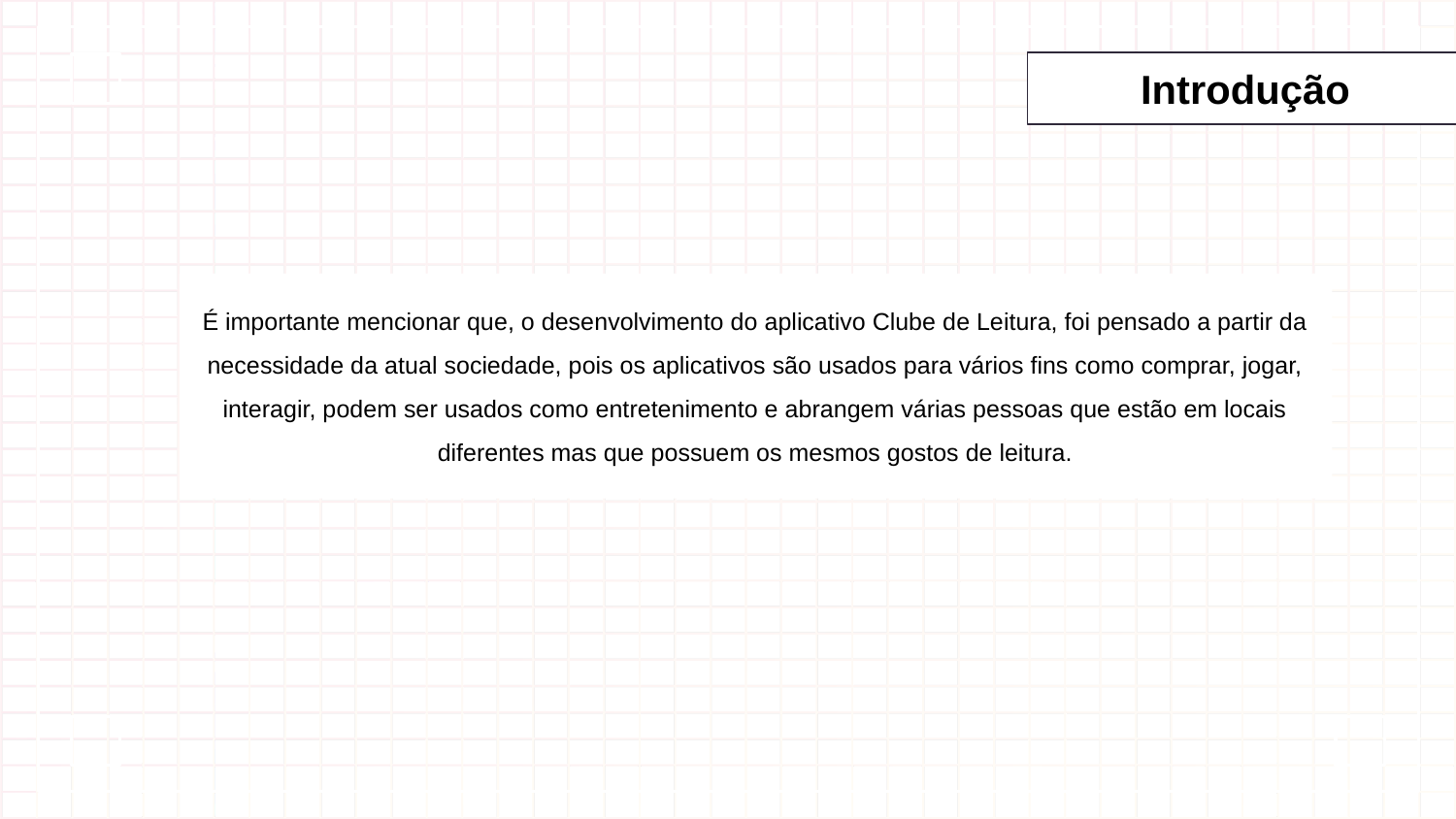

Introdução

É importante mencionar que, o desenvolvimento do aplicativo Clube de Leitura, foi pensado a partir da necessidade da atual sociedade, pois os aplicativos são usados para vários fins como comprar, jogar, interagir, podem ser usados como entretenimento e abrangem várias pessoas que estão em locais diferentes mas que possuem os mesmos gostos de leitura.